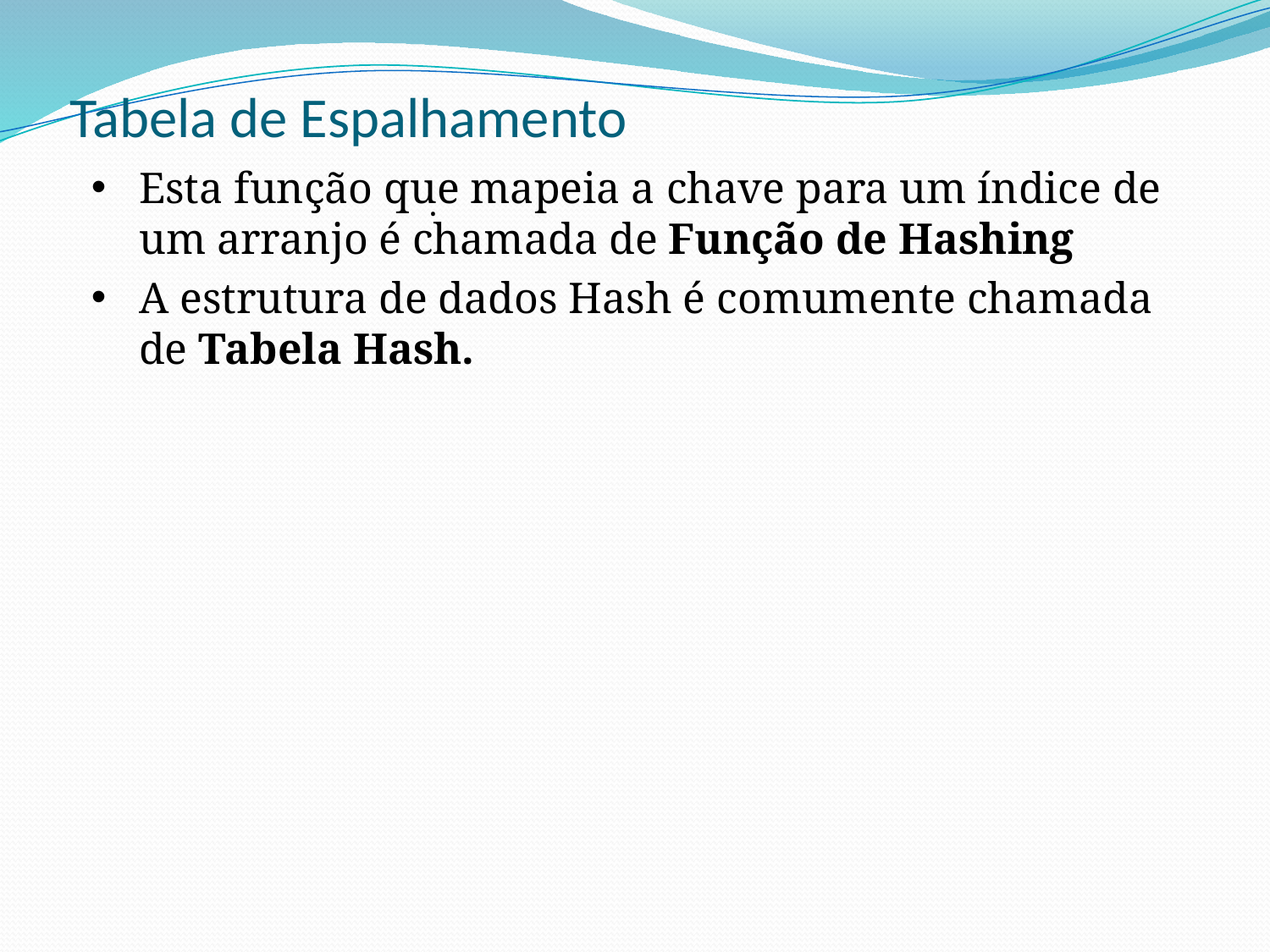

# Tabela de Espalhamento
Esta função que mapeia a chave para um índice de um arranjo é chamada de Função de Hashing
A estrutura de dados Hash é comumente chamada de Tabela Hash.

.